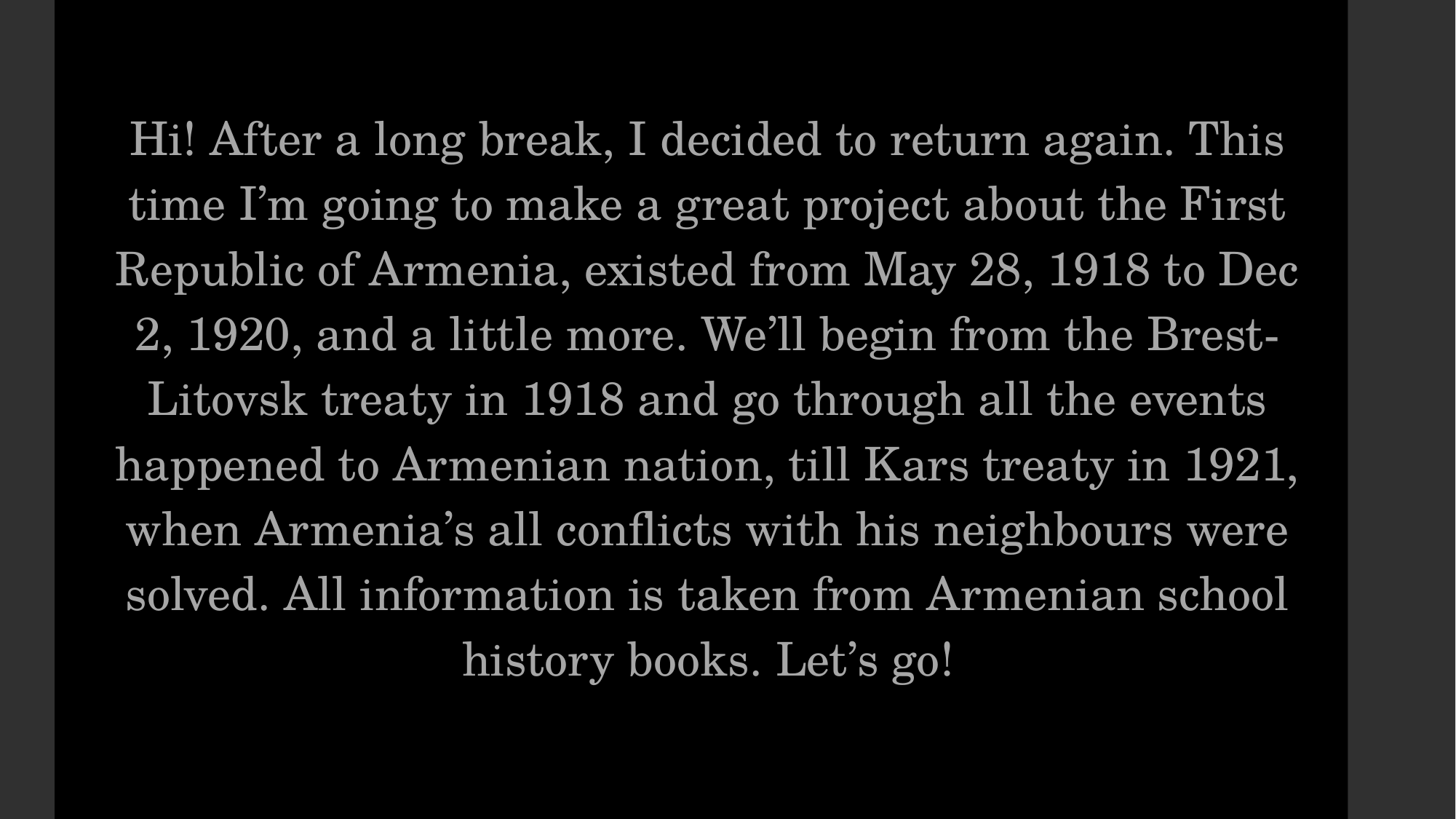

Hi! After a long break, I decided to return again. This time I’m going to make a great project about the First Republic of Armenia, existed from May 28, 1918 to Dec 2, 1920, and a little more. We’ll begin from the Brest-Litovsk treaty in 1918 and go through all the events happened to Armenian nation, till Kars treaty in 1921, when Armenia’s all conflicts with his neighbours were solved. All information is taken from Armenian school history books. Let’s go!